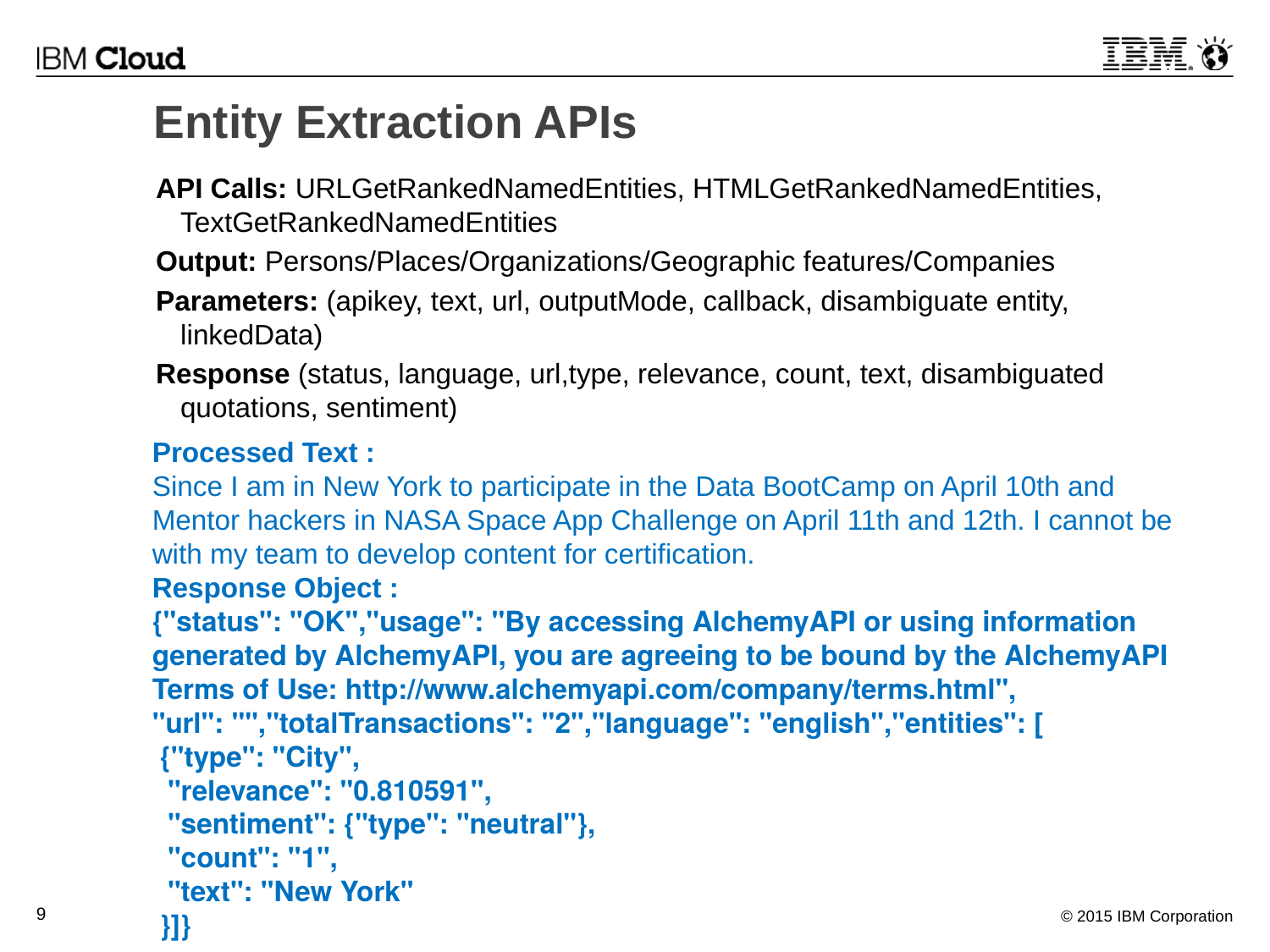

Entity Extraction APIs
API Calls: URLGetRankedNamedEntities, HTMLGetRankedNamedEntities, TextGetRankedNamedEntities
Output: Persons/Places/Organizations/Geographic features/Companies
Parameters: (apikey, text, url, outputMode, callback, disambiguate entity, linkedData)
Response (status, language, url,type, relevance, count, text, disambiguated quotations, sentiment)

Processed Text :
Since I am in New York to participate in the Data BootCamp on April 10th and Mentor hackers in NASA Space App Challenge on April 11th and 12th. I cannot be with my team to develop content for certification.
Response Object :
{"status": "OK","usage": "By accessing AlchemyAPI or using information generated by AlchemyAPI, you are agreeing to be bound by the AlchemyAPI Terms of Use: http://www.alchemyapi.com/company/terms.html",
"url": "","totalTransactions": "2","language": "english","entities": [
 {"type": "City",
  "relevance": "0.810591",
  "sentiment": {"type": "neutral"},
  "count": "1",
  "text": "New York"
 }]}